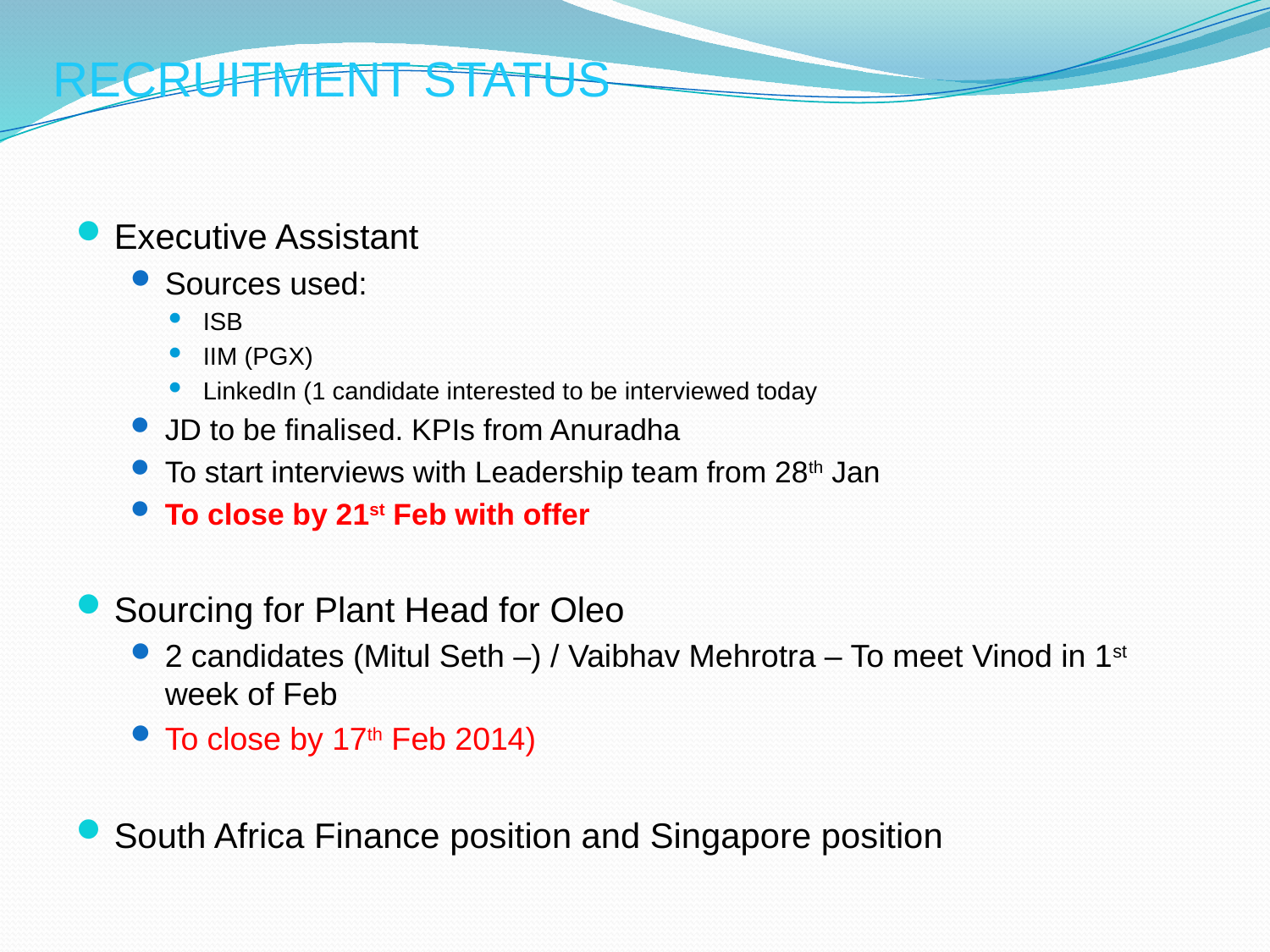

# RECRUITMENT STATUS

Executive Assistant
Sources used:
ISB
IIM (PGX)
LinkedIn (1 candidate interested to be interviewed today
JD to be finalised. KPIs from Anuradha
To start interviews with Leadership team from 28th Jan
To close by 21st Feb with offer

Sourcing for Plant Head for Oleo
2 candidates (Mitul Seth –) / Vaibhav Mehrotra – To meet Vinod in 1st week of Feb
To close by 17th Feb 2014)

South Africa Finance position and Singapore position